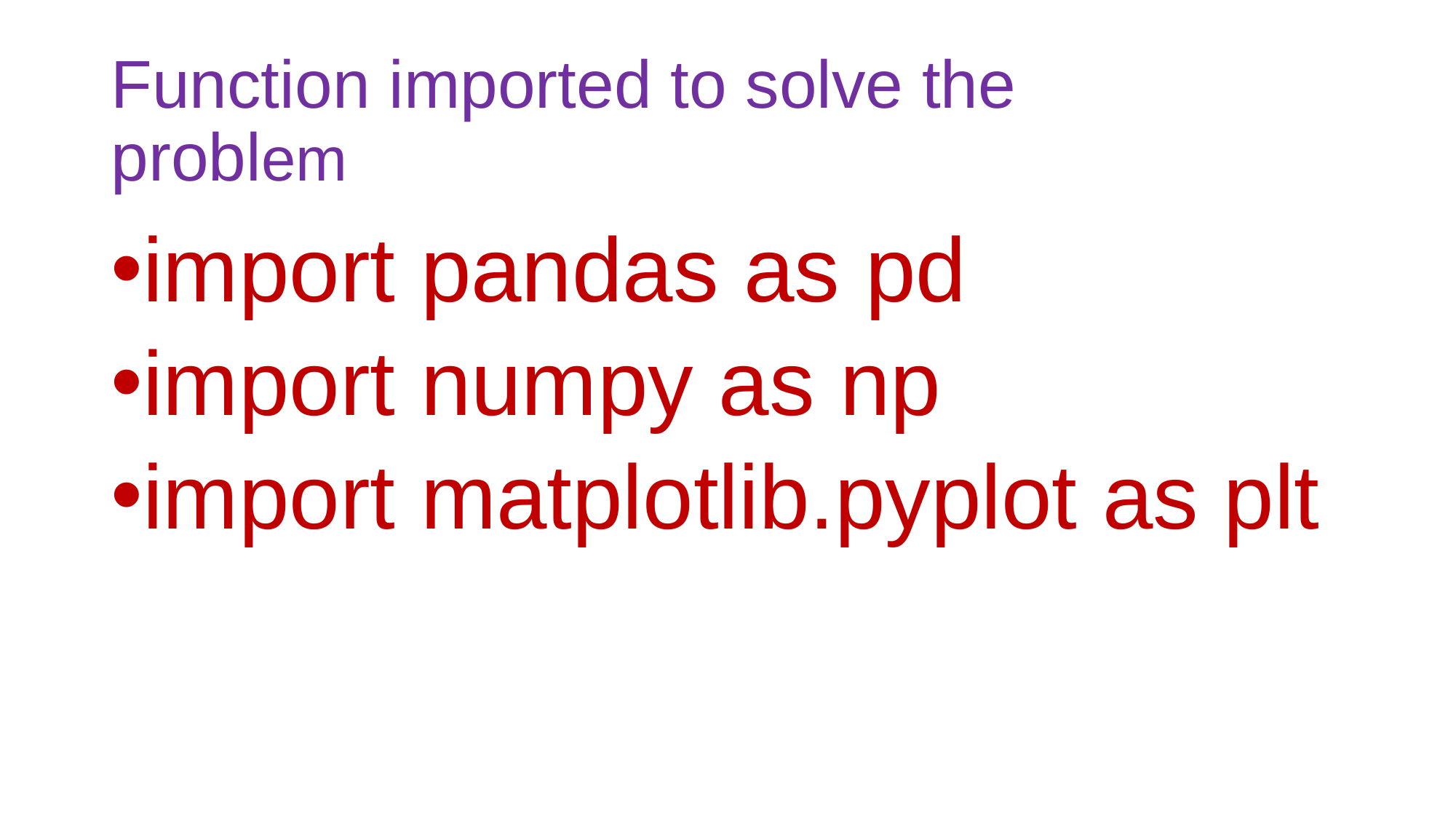

# Function imported to solve the      				problem
import pandas as pd
import numpy as np
import matplotlib.pyplot as plt